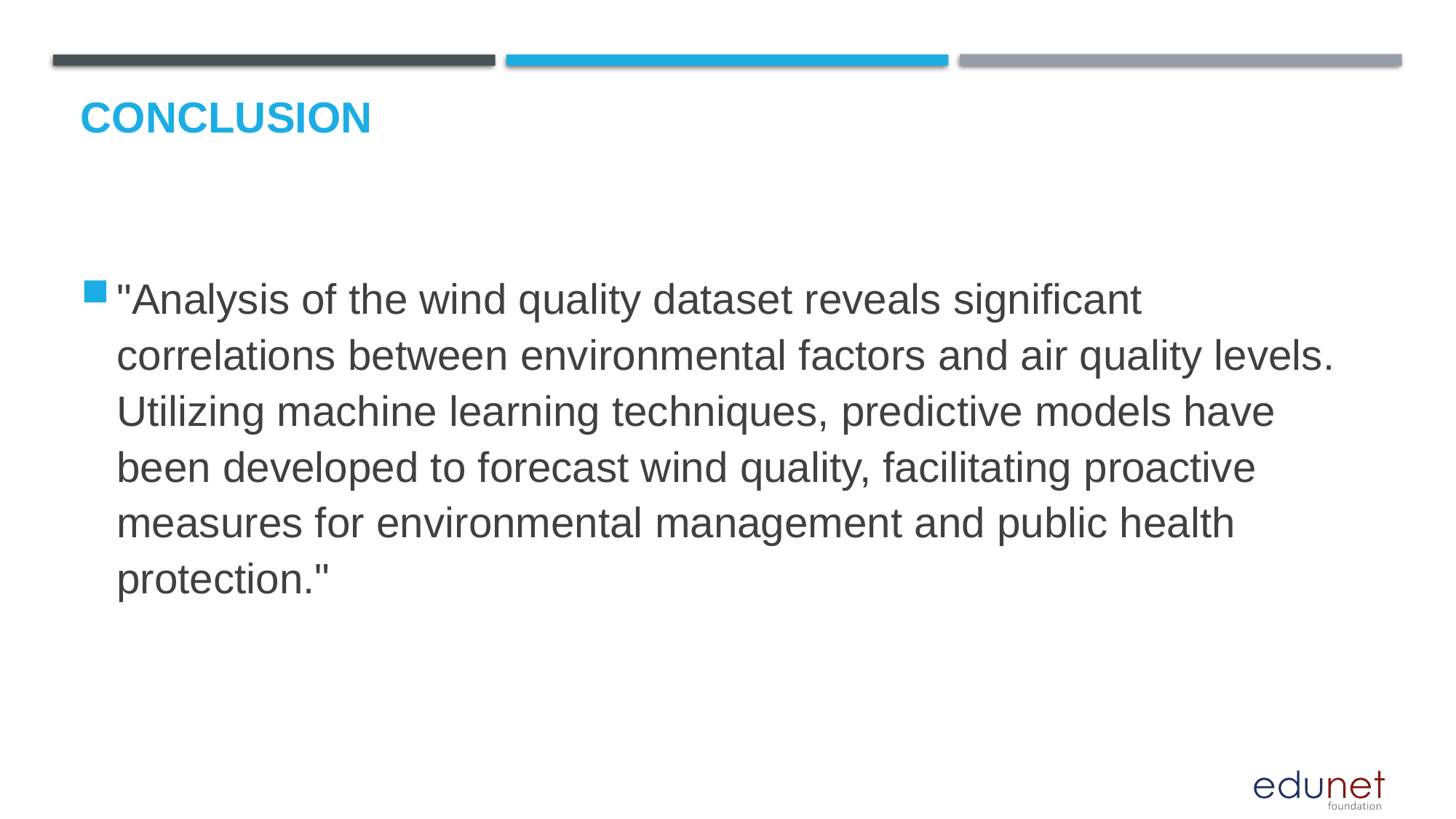

# Conclusion
"Analysis of the wind quality dataset reveals significant correlations between environmental factors and air quality levels. Utilizing machine learning techniques, predictive models have been developed to forecast wind quality, facilitating proactive measures for environmental management and public health protection."